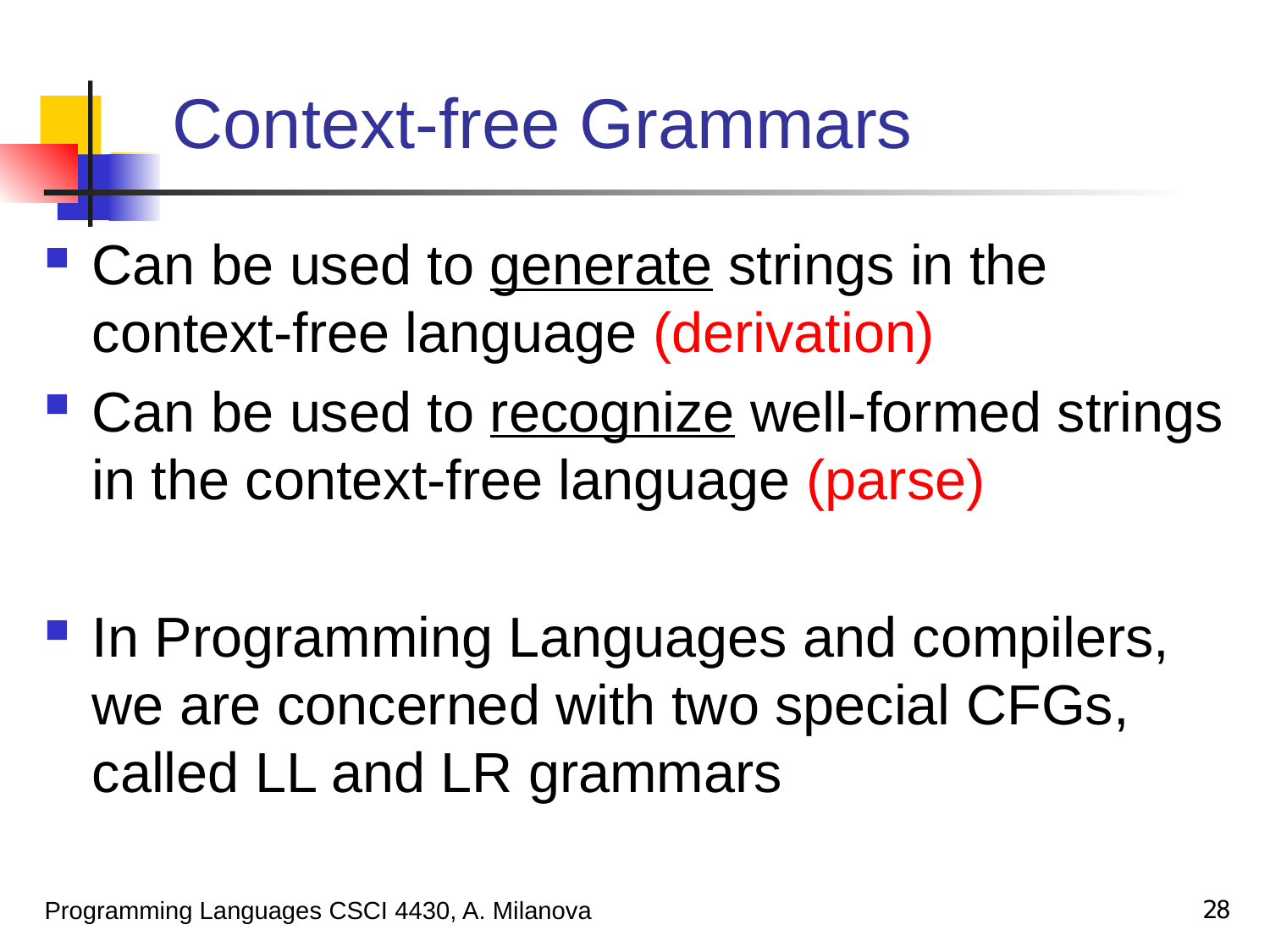

# Context-free Grammars
Can be used to generate strings in the context-free language (derivation)
Can be used to recognize well-formed strings in the context-free language (parse)

In Programming Languages and compilers, we are concerned with two special CFGs, called LL and LR grammars
28
Programming Languages CSCI 4430, A. Milanova